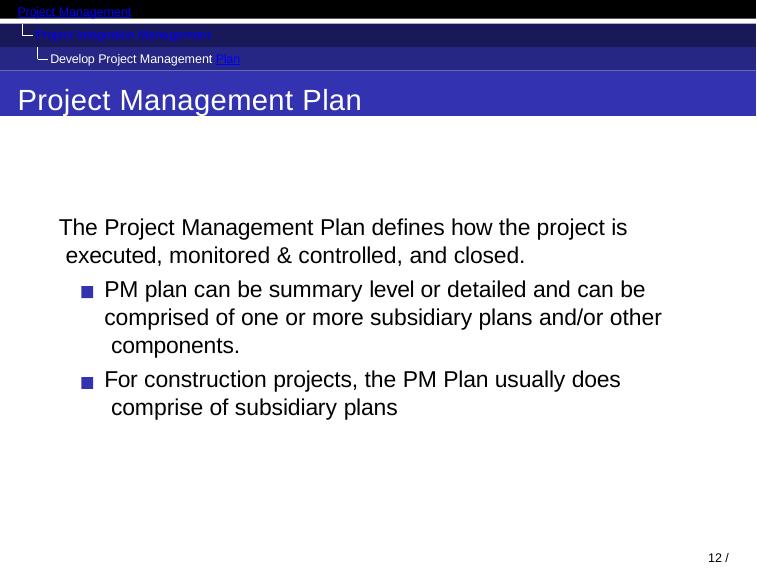

Project Management
Project Integration Management  Develop Project Management Plan

Project Management Plan
The Project Management Plan defines how the project is  executed, monitored & controlled, and closed.
PM plan can be summary level or detailed and can be  comprised of one or more subsidiary plans and/or other  components.
For construction projects, the PM Plan usually does  comprise of subsidiary plans

12 / 38